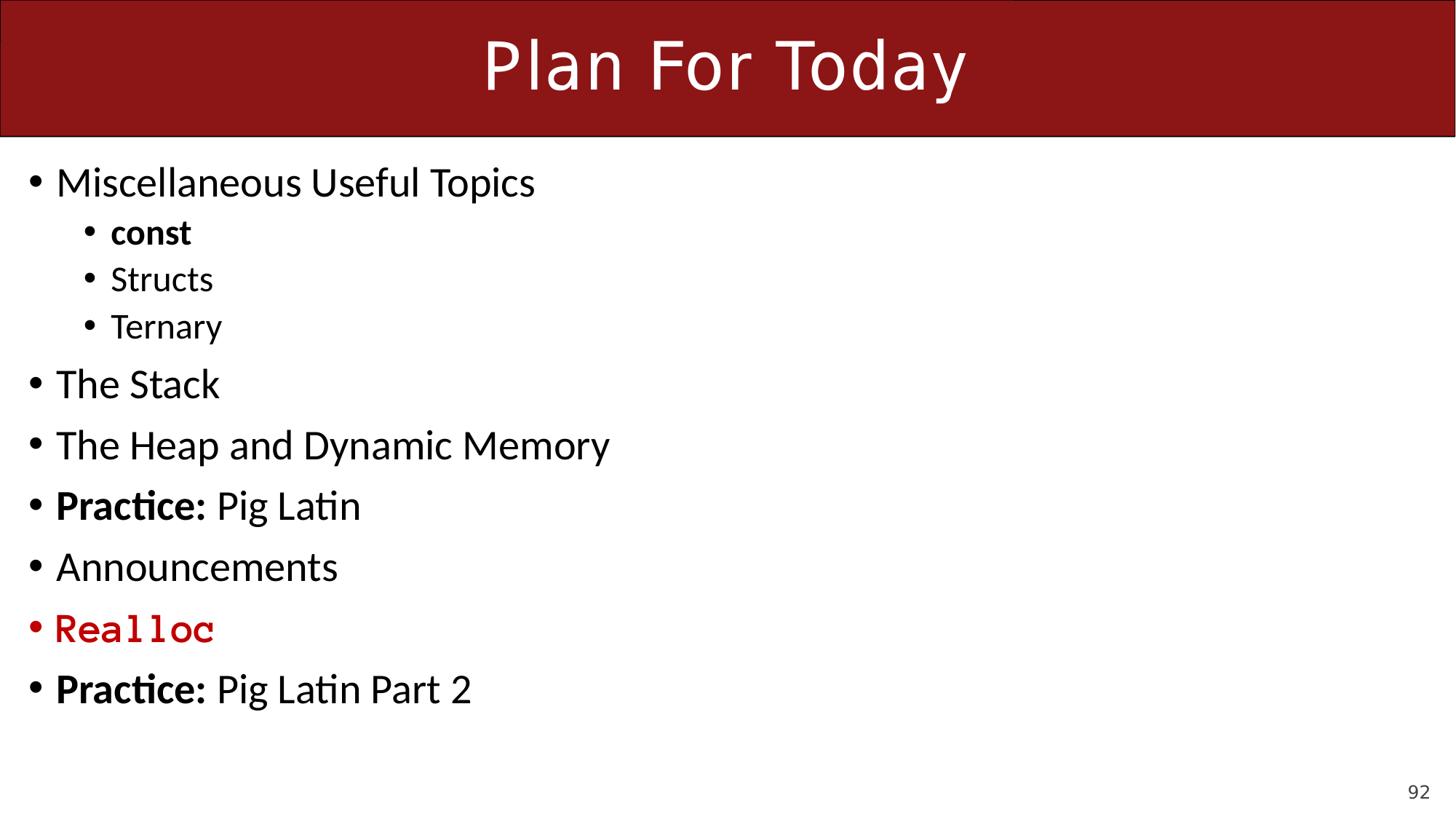

# Plan For Today
Miscellaneous Useful Topics
const
Structs
Ternary
The Stack
The Heap and Dynamic Memory
Practice: Pig Latin
Announcements
Realloc
Practice: Pig Latin Part 2